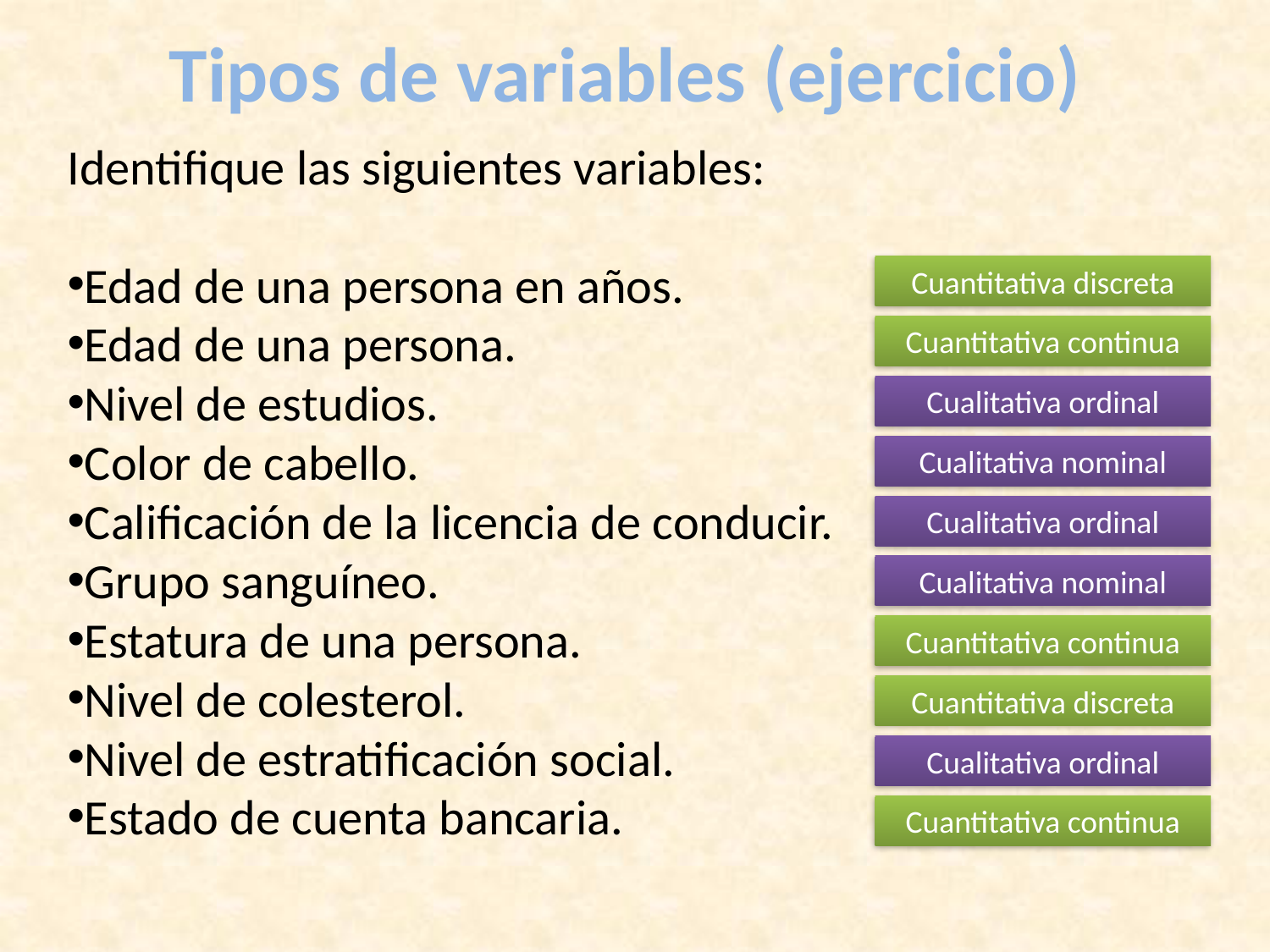

# Tipos de variables (ejercicio)
Identifique las siguientes variables:

Edad de una persona en años.
Edad de una persona.
Nivel de estudios.
Color de cabello.
Calificación de la licencia de conducir.
Grupo sanguíneo.
Estatura de una persona.
Nivel de colesterol.
Nivel de estratificación social.
Estado de cuenta bancaria.
Cuantitativa discreta
Cuantitativa continua
Cualitativa ordinal
Cualitativa nominal
Cualitativa ordinal
Cualitativa nominal
Cuantitativa continua
Cuantitativa discreta
Cualitativa ordinal
Cuantitativa continua